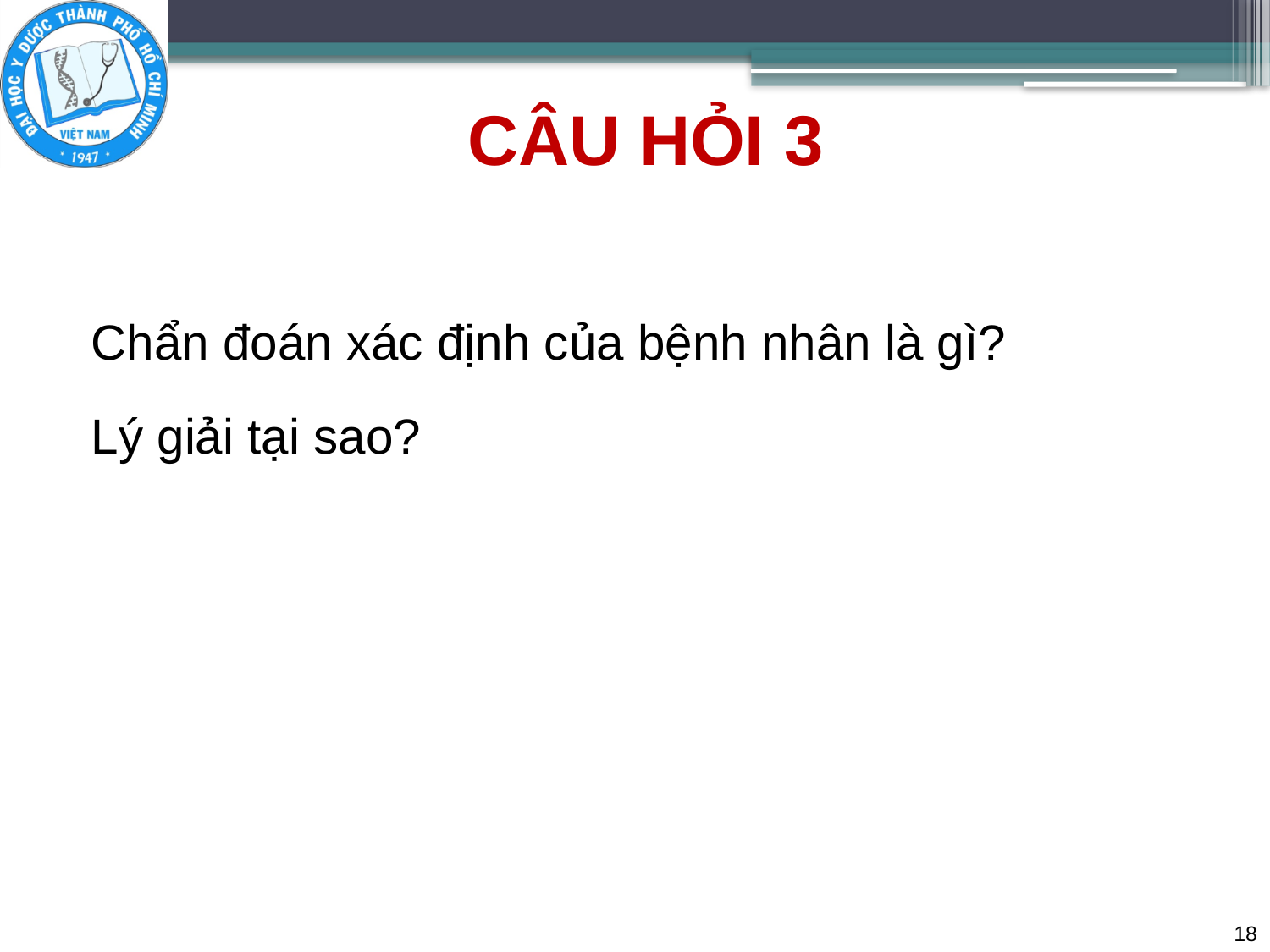

# CÂU HỎI 3
Chẩn đoán xác định của bệnh nhân là gì?
Lý giải tại sao?

18